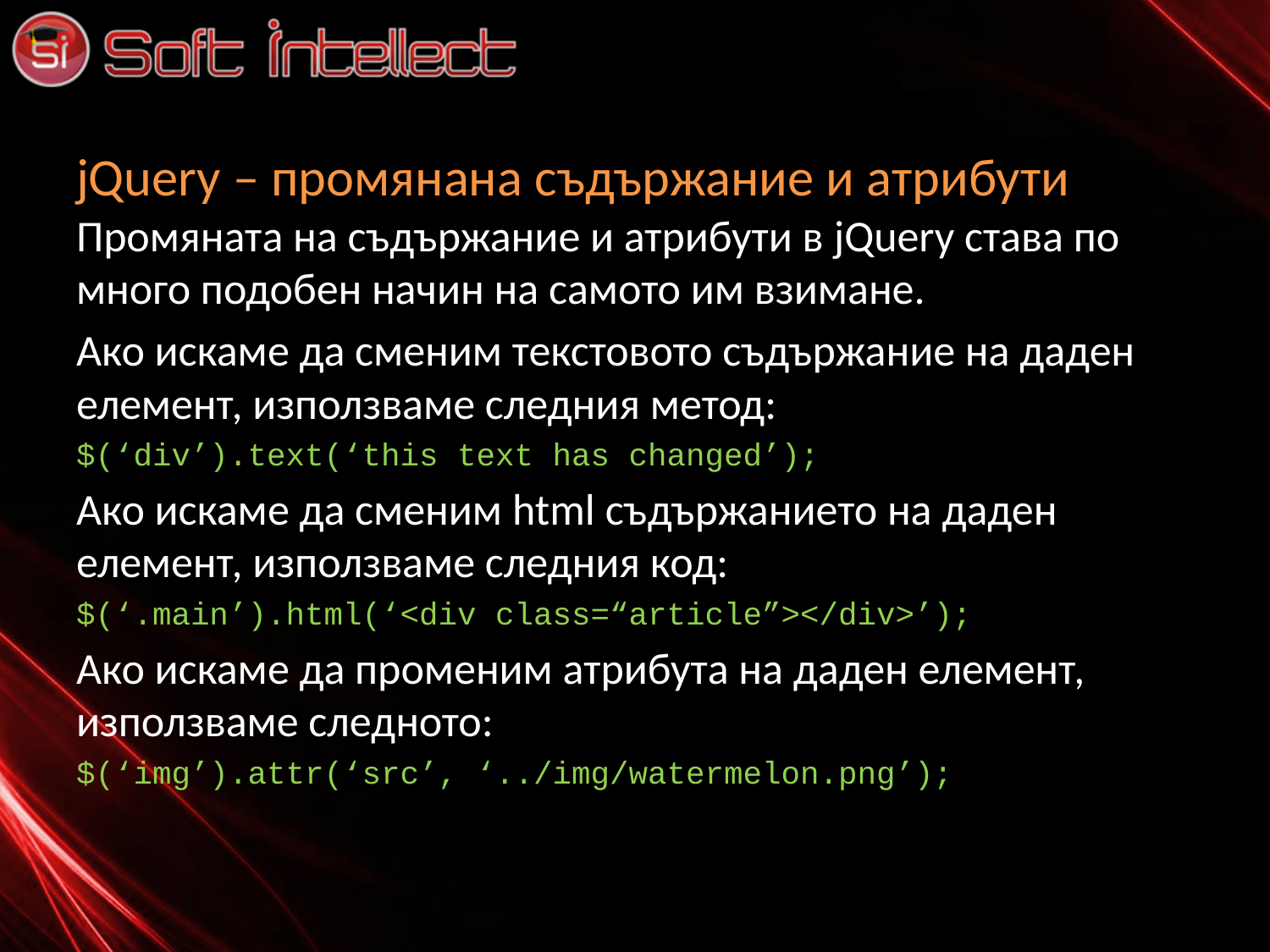

# jQuery – промянана съдържание и атрибути
Промяната на съдържание и атрибути в jQuery става по много подобен начин на самото им взимане.
Ако искаме да сменим текстовото съдържание на даден елемент, използваме следния метод:
$(‘div’).text(‘this text has changed’);
Ако искаме да сменим html съдържанието на даден елемент, използваме следния код:
$(‘.main’).html(‘<div class=“article”></div>’);
Ако искаме да променим атрибута на даден елемент, използваме следното:
$(‘img’).attr(‘src’, ‘../img/watermelon.png’);